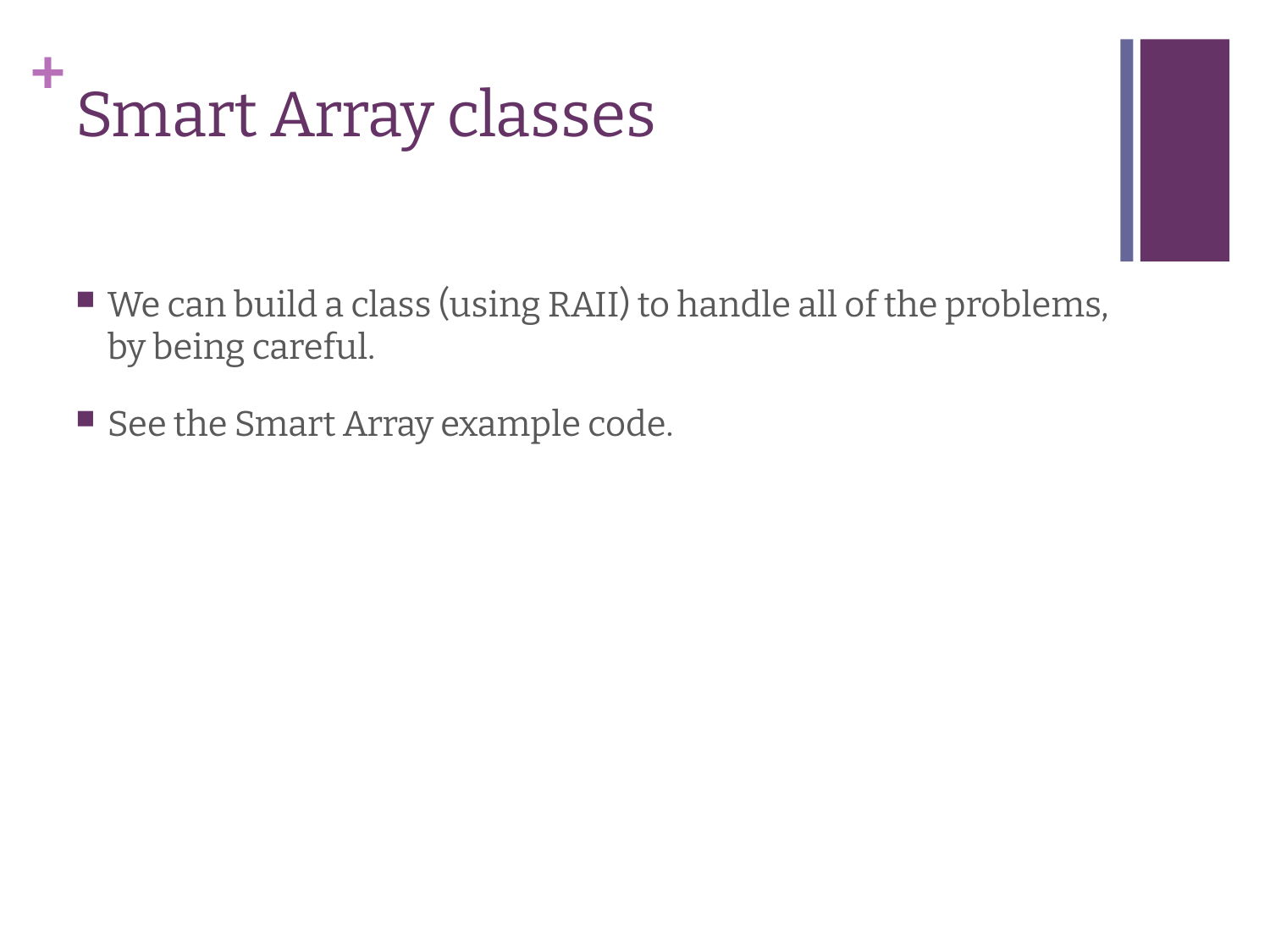

# Smart Array classes
We can build a class (using RAII) to handle all of the problems, by being careful.
See the Smart Array example code.